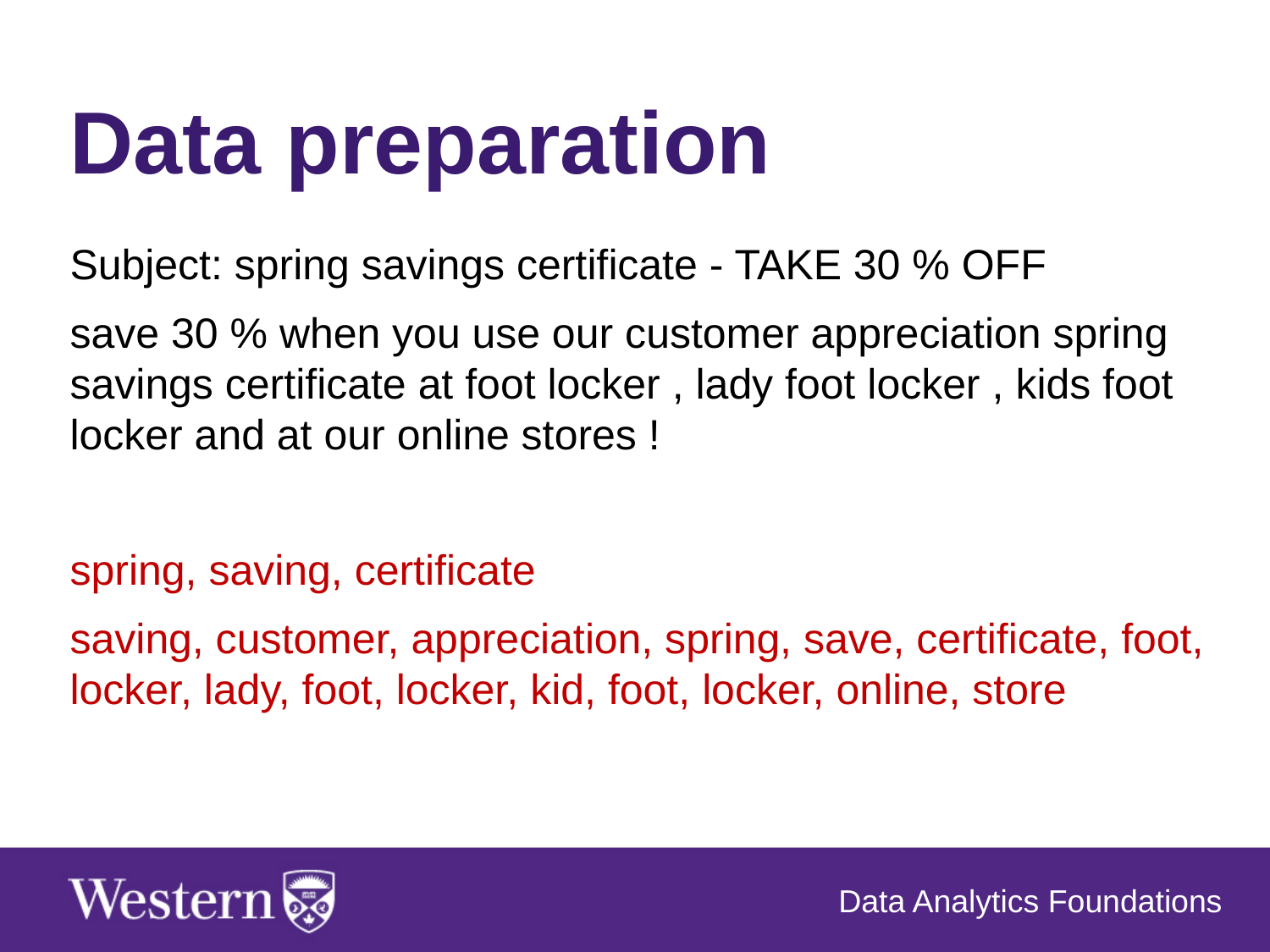

Data preparation
Subject: spring savings certificate - TAKE 30 % OFF
save 30 % when you use our customer appreciation spring savings certificate at foot locker , lady foot locker , kids foot locker and at our online stores !
spring, saving, certificate
saving, customer, appreciation, spring, save, certificate, foot, locker, lady, foot, locker, kid, foot, locker, online, store
Data Analytics Foundations